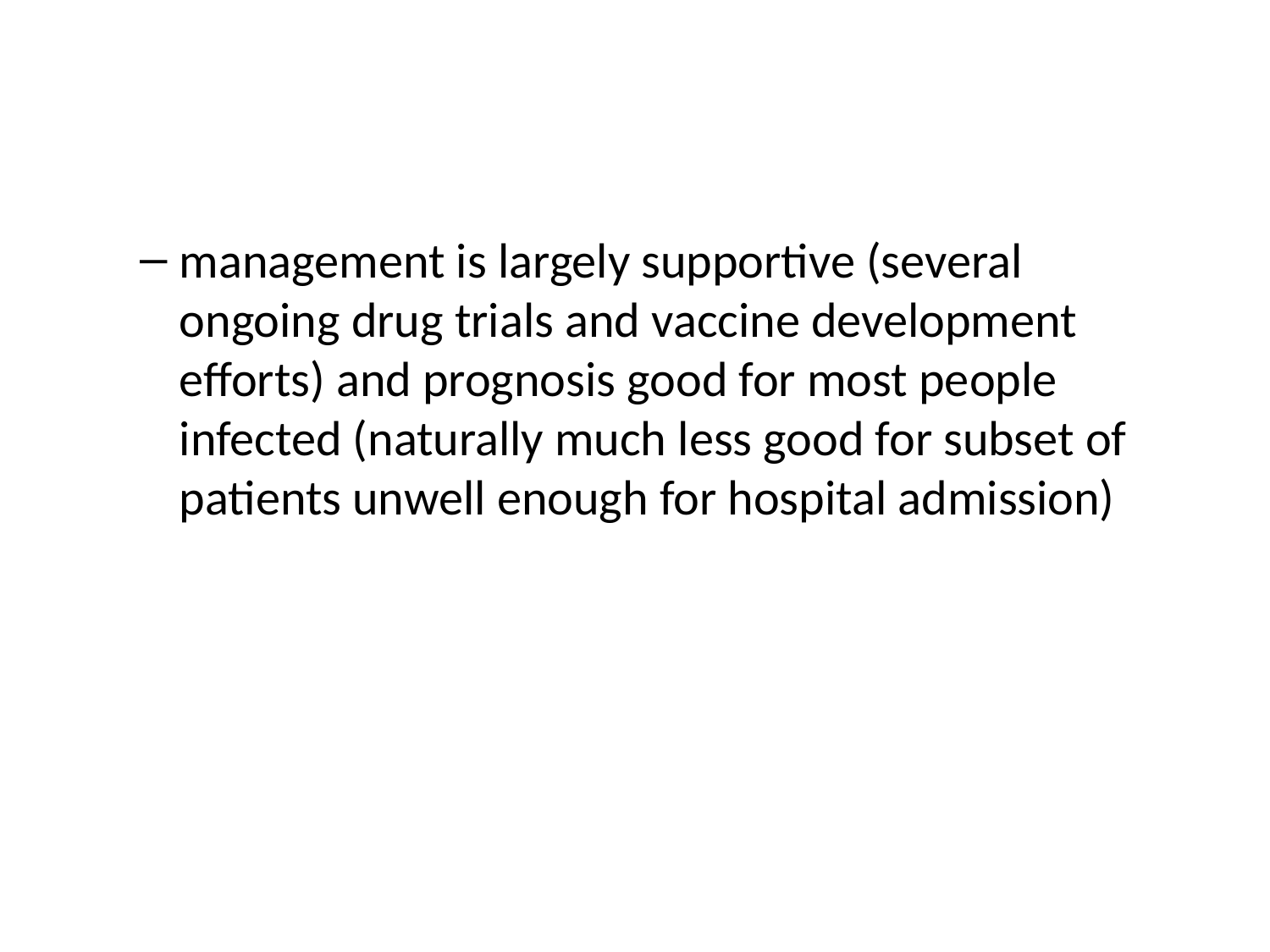

management is largely supportive (several ongoing drug trials and vaccine development efforts) and prognosis good for most people infected (naturally much less good for subset of patients unwell enough for hospital admission)